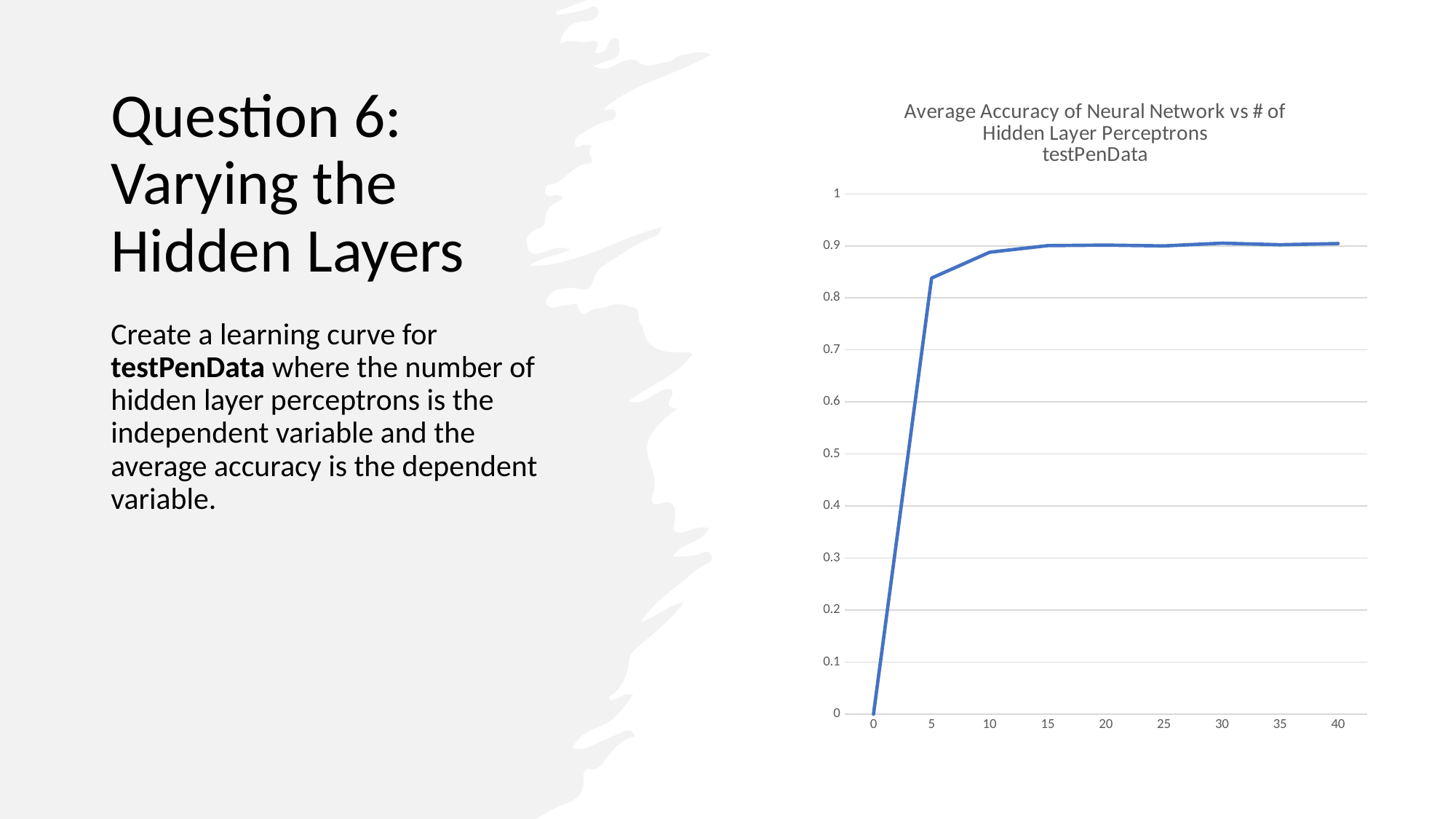

### Chart: Average Accuracy of Neural Network vs # of Hidden Layer Perceptrons
testPenData

| Category |  |
|---|---|
| 0 | 0.0 |
| 5 | 0.83808 |
| 10 | 0.88776 |
| 15 | 0.90051 |
| 20 | 0.90143 |
| 25 | 0.89994 |
| 30 | 0.9052 |
| 35 | 0.90217 |
| 40 | 0.90446 |
# Question 6: Varying the Hidden Layers
Create a learning curve for testPenData where the number of hidden layer perceptrons is the independent variable and the average accuracy is the dependent variable.